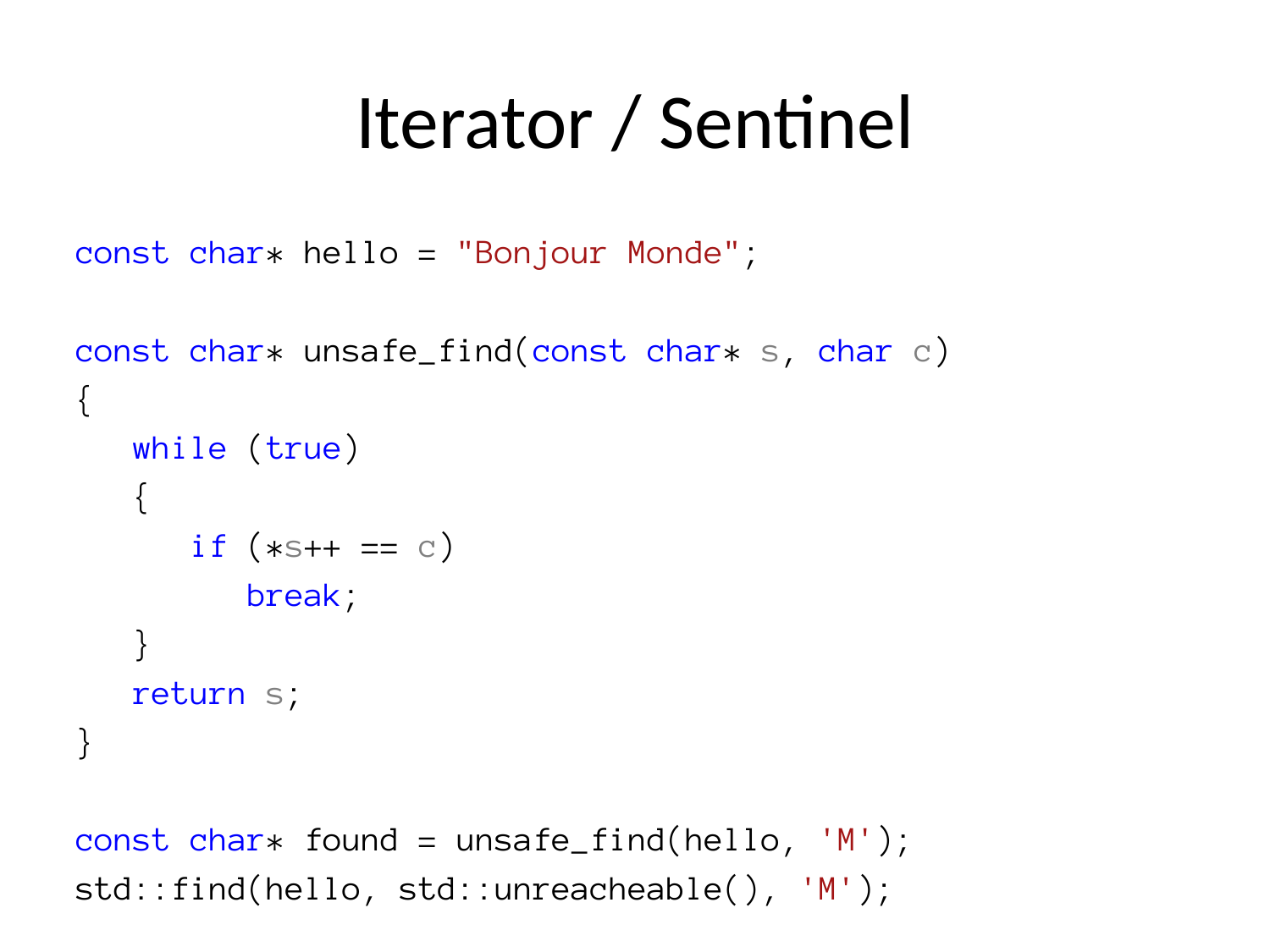

# Iterator / Sentinel
const char* hello = "Bonjour Monde";

const char* unsafe_find(const char* s, char c)
{
   while (true)
   {
      if (*s++ == c)
         break;
   }
   return s;
}

const char* found = unsafe_find(hello, 'M');
std::find(hello, std::unreacheable(), 'M');